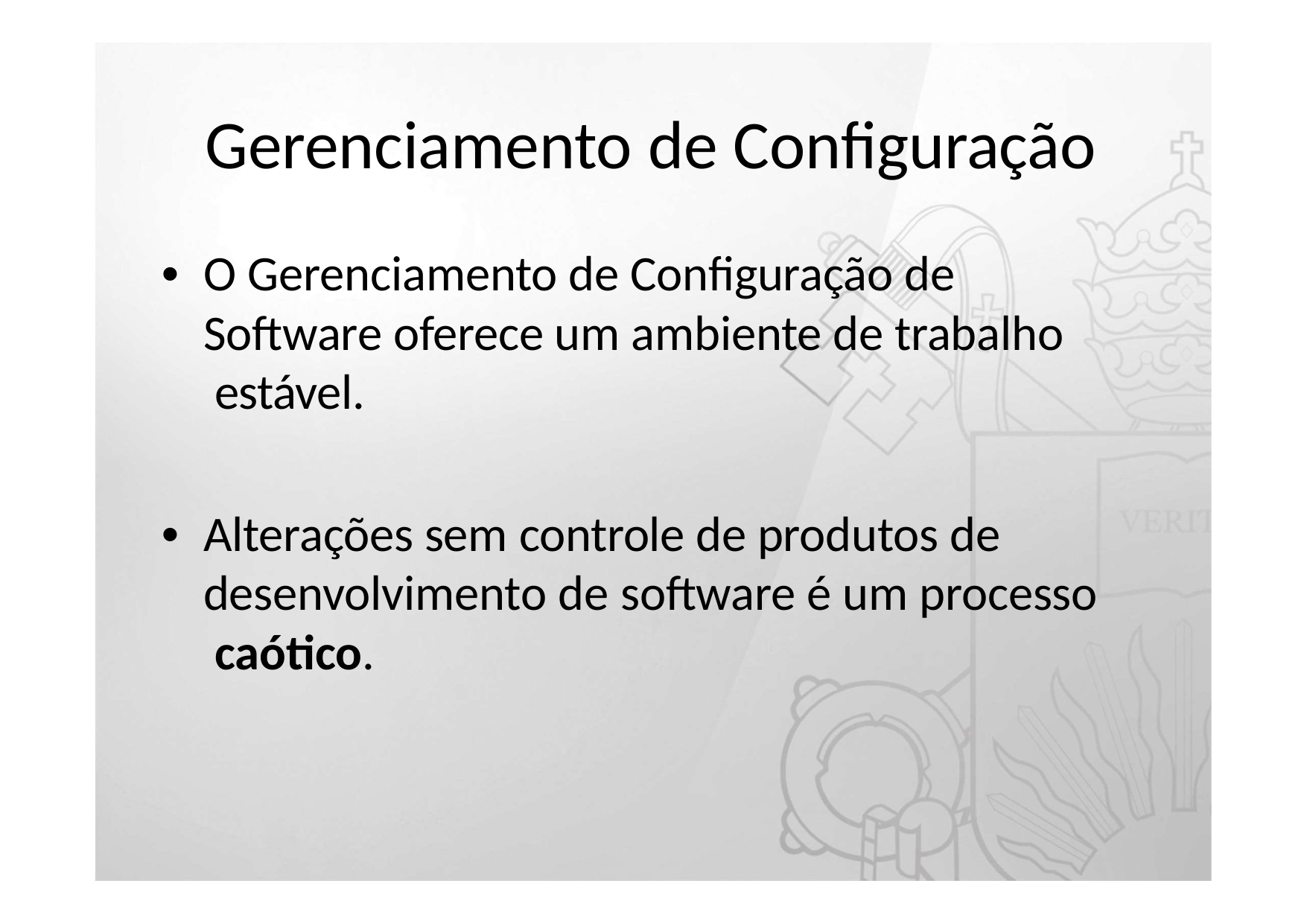

# Gerenciamento de Configuração
•	O Gerenciamento de Configuração de  Software oferece um ambiente de trabalho  estável.

•	Alterações sem controle de produtos de  desenvolvimento de software é um processo  caótico.